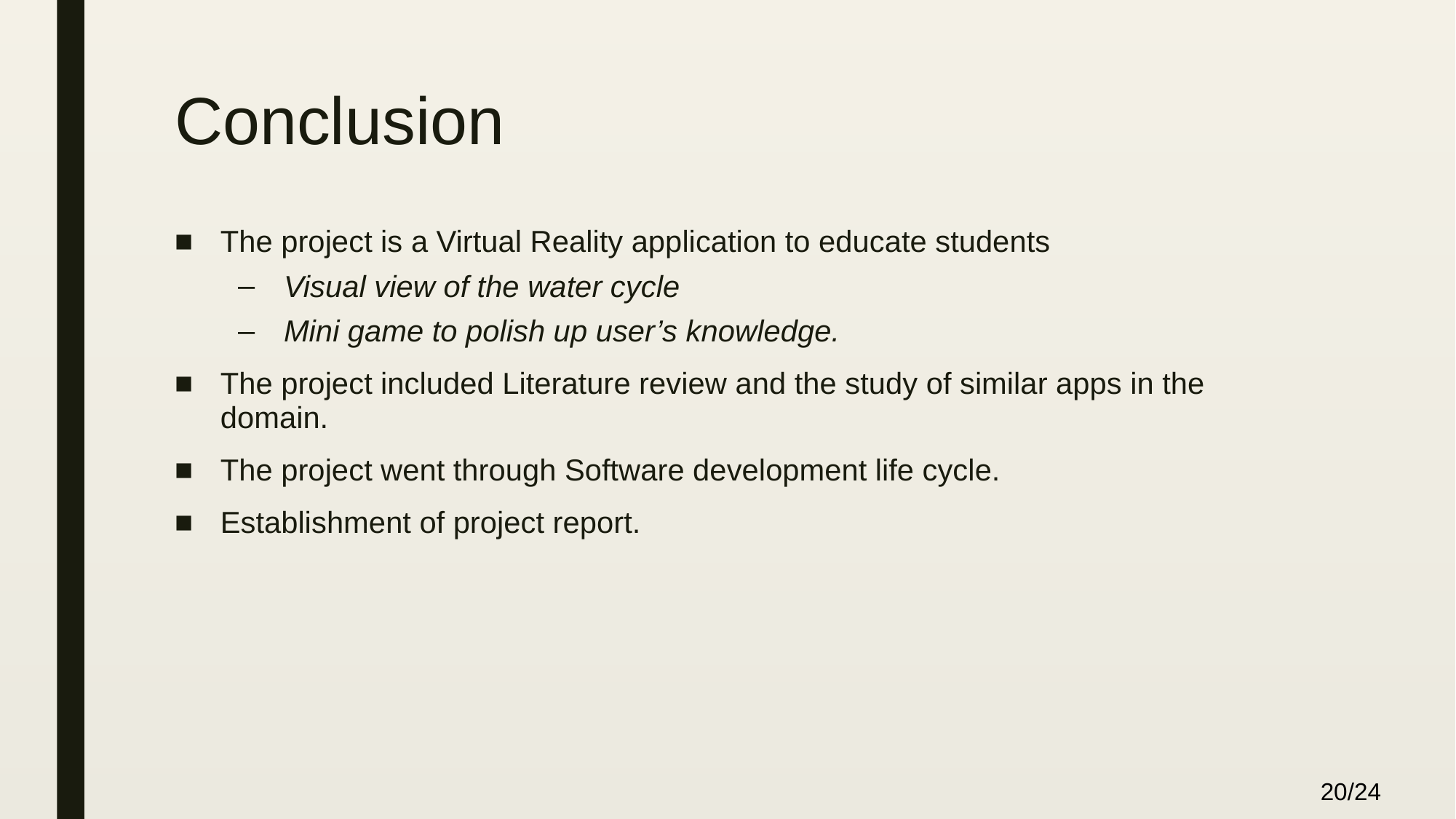

# Conclusion
The project is a Virtual Reality application to educate students
Visual view of the water cycle
Mini game to polish up user’s knowledge.
The project included Literature review and the study of similar apps in the domain.
The project went through Software development life cycle.
Establishment of project report.